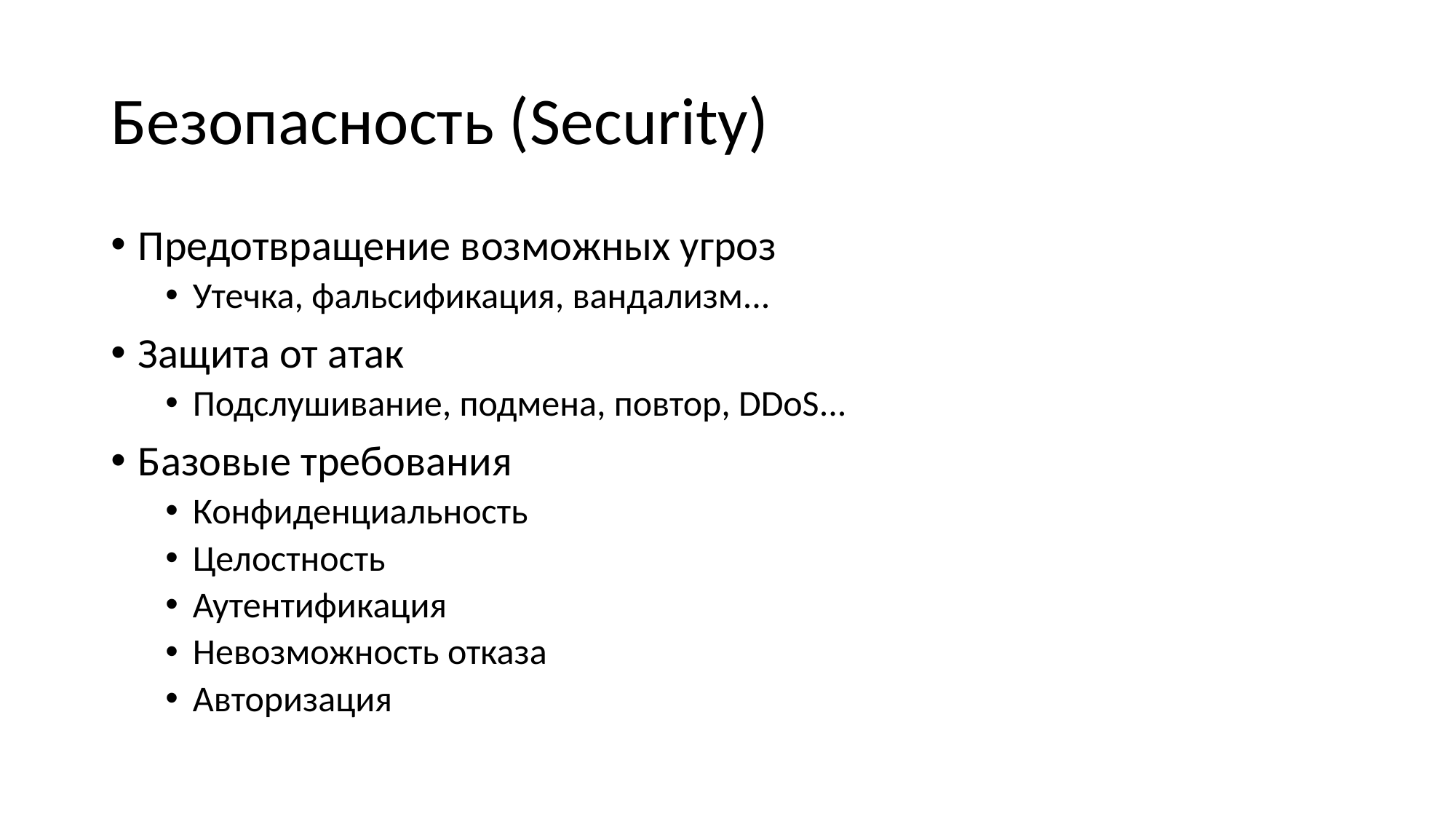

# Безопасность (Security)
Предотвращение возможных угроз
Утечка, фальсификация, вандализм...
Защита от атак
Подслушивание, подмена, повтор, DDoS...
Базовые требования
Конфиденциальность
Целостность
Аутентификация
Невозможность отказа
Авторизация